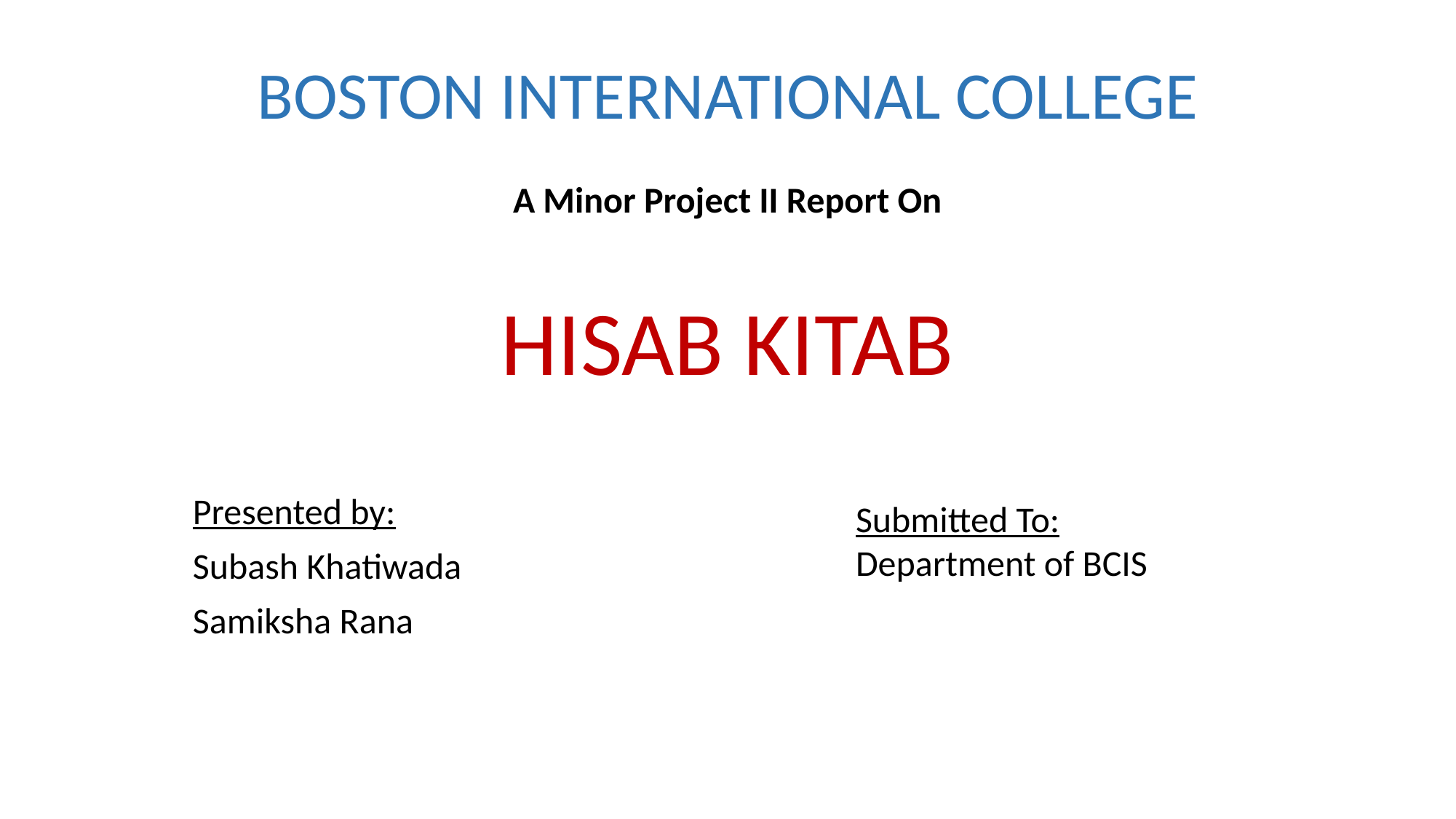

BOSTON INTERNATIONAL COLLEGE
A Minor Project II Report On
# HISAB KITAB
Presented by:
Subash Khatiwada
Samiksha Rana
Submitted To:
Department of BCIS